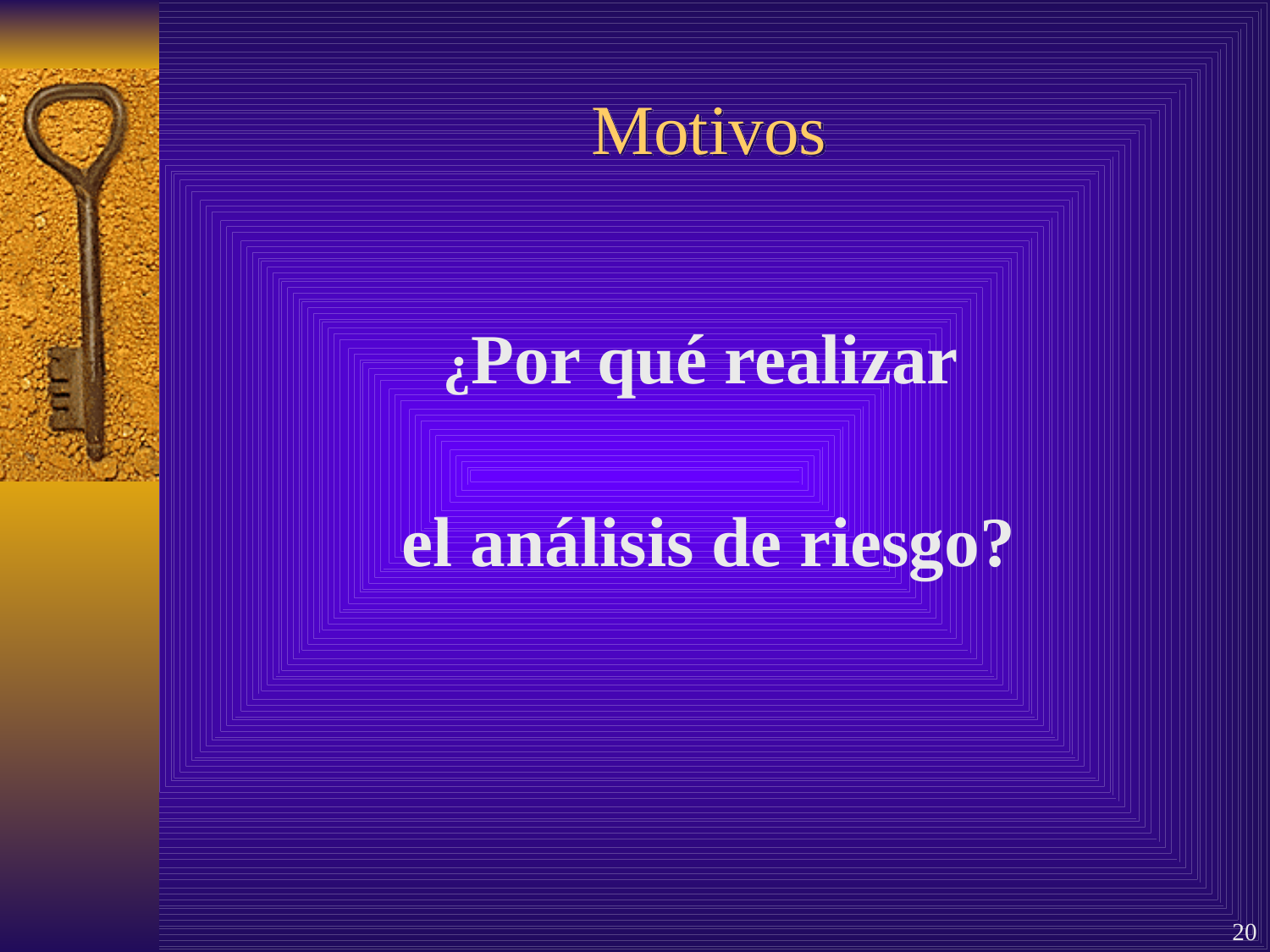

# Motivos
¿Por qué realizar
el análisis de riesgo?
20